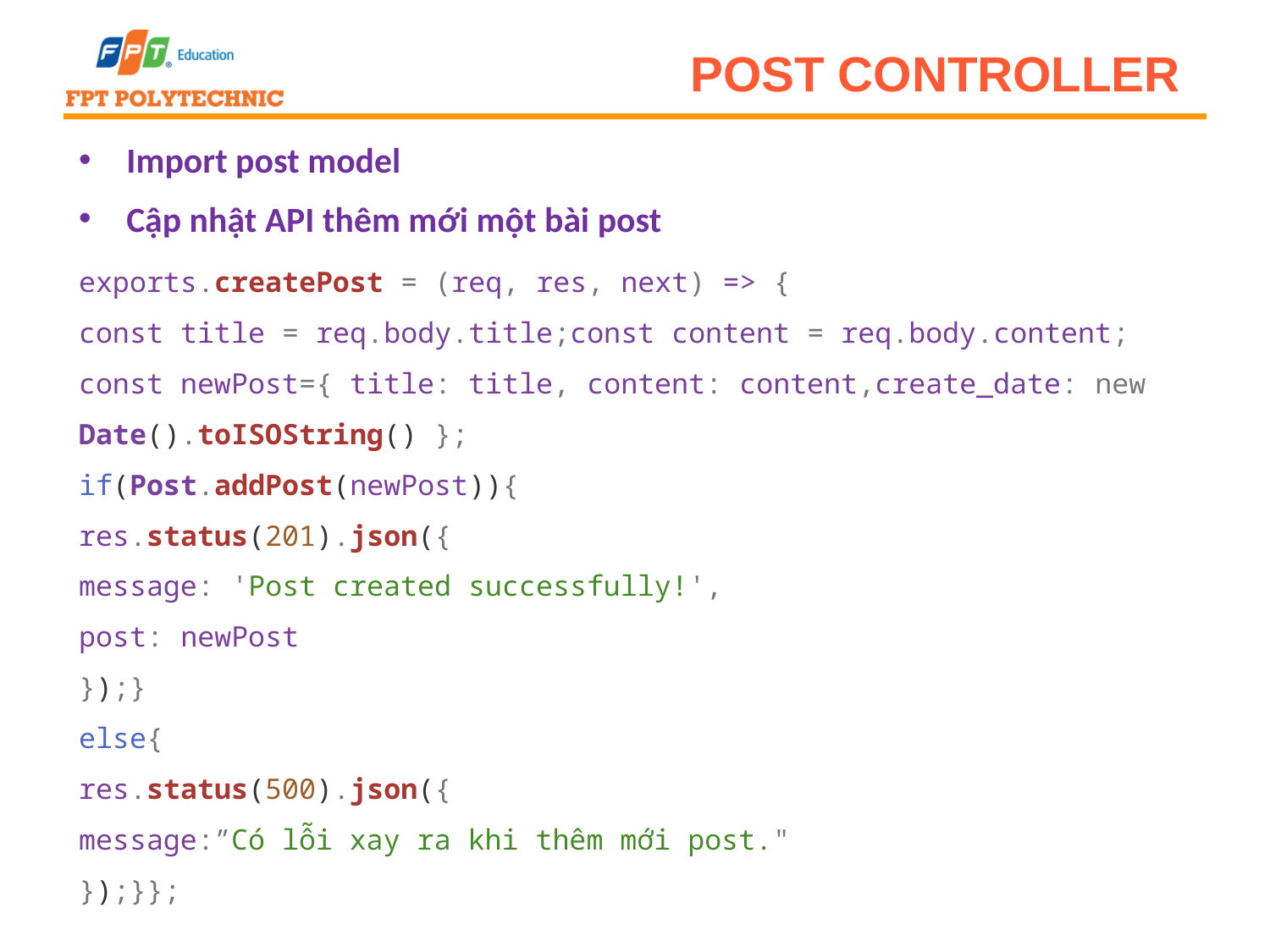

# post controller
Import post model
Cập nhật API thêm mới một bài post
exports.createPost = (req, res, next) => {
const title = req.body.title;const content = req.body.content;
const newPost={ title: title, content: content,create_date: new Date().toISOString() };
if(Post.addPost(newPost)){
res.status(201).json({
message: 'Post created successfully!',
post: newPost
});}
else{
res.status(500).json({
message:”Có lỗi xay ra khi thêm mới post."
});}};